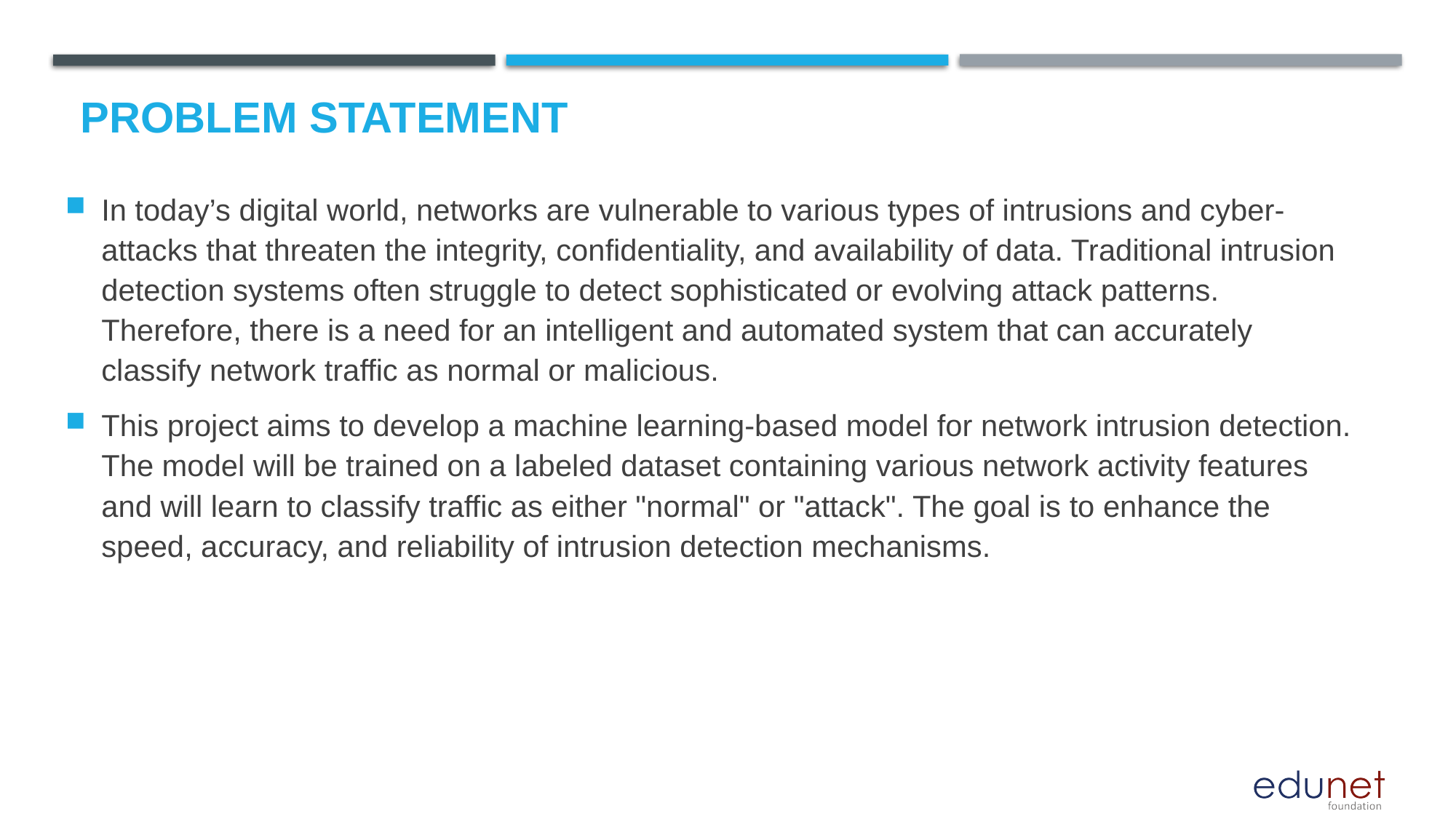

# Problem Statement
In today’s digital world, networks are vulnerable to various types of intrusions and cyber-attacks that threaten the integrity, confidentiality, and availability of data. Traditional intrusion detection systems often struggle to detect sophisticated or evolving attack patterns. Therefore, there is a need for an intelligent and automated system that can accurately classify network traffic as normal or malicious.
This project aims to develop a machine learning-based model for network intrusion detection. The model will be trained on a labeled dataset containing various network activity features and will learn to classify traffic as either "normal" or "attack". The goal is to enhance the speed, accuracy, and reliability of intrusion detection mechanisms.